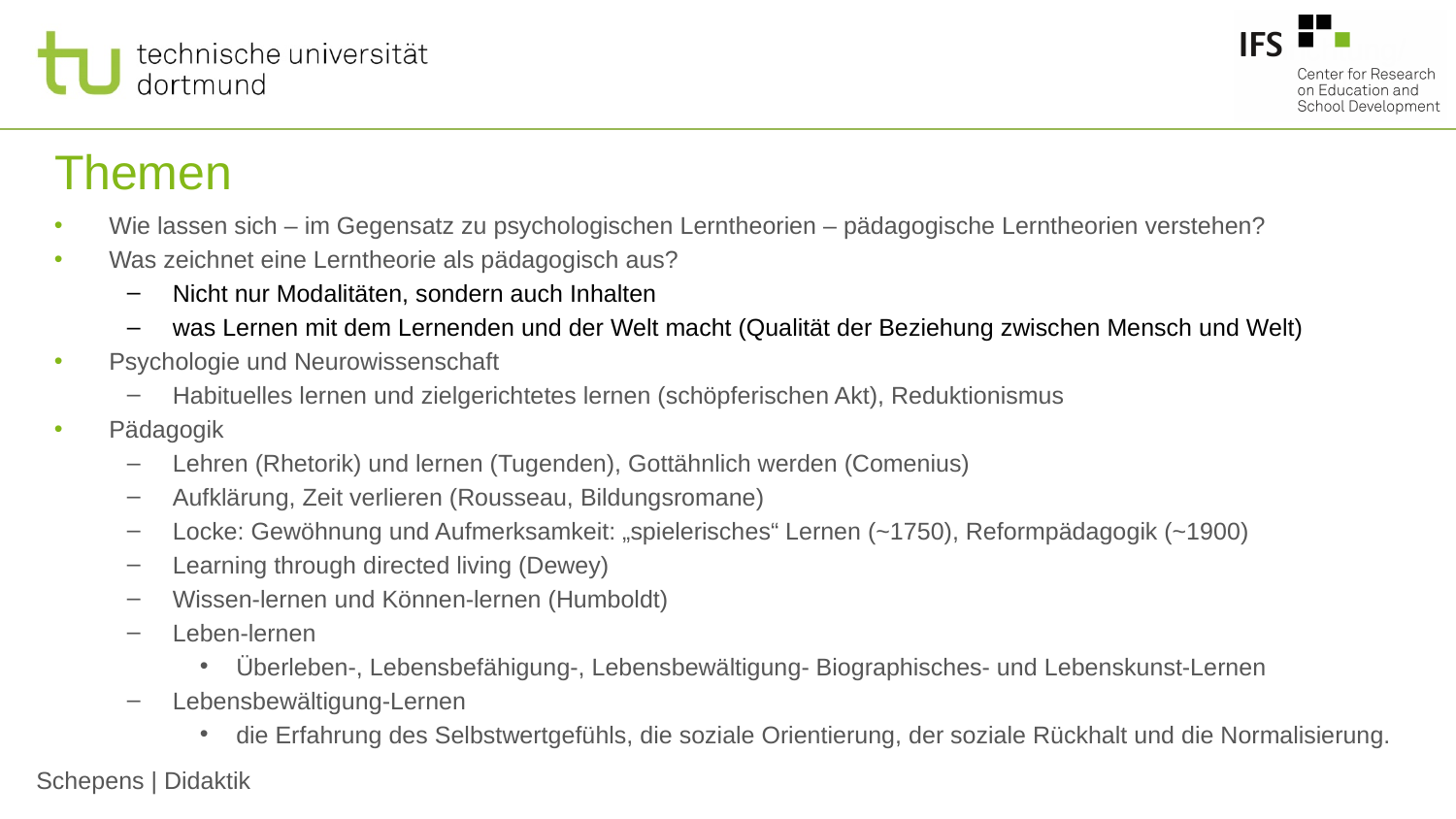

# Themen
Wie lassen sich – im Gegensatz zu psychologischen Lerntheorien – pädagogische Lerntheorien verstehen?
Was zeichnet eine Lerntheorie als pädagogisch aus?
Nicht nur Modalitäten, sondern auch Inhalten
was Lernen mit dem Lernenden und der Welt macht (Qualität der Beziehung zwischen Mensch und Welt)
Psychologie und Neurowissenschaft
Habituelles lernen und zielgerichtetes lernen (schöpferischen Akt), Reduktionismus
Pädagogik
Lehren (Rhetorik) und lernen (Tugenden), Gottähnlich werden (Comenius)
Aufklärung, Zeit verlieren (Rousseau, Bildungsromane)
Locke: Gewöhnung und Aufmerksamkeit: „spielerisches“ Lernen (~1750), Reformpädagogik (~1900)
Learning through directed living (Dewey)
Wissen-lernen und Können-lernen (Humboldt)
Leben-lernen
Überleben-, Lebensbefähigung-, Lebensbewältigung- Biographisches- und Lebenskunst-Lernen
Lebensbewältigung-Lernen
die Erfahrung des Selbstwertgefühls, die soziale Orientierung, der soziale Rückhalt und die Normalisierung.